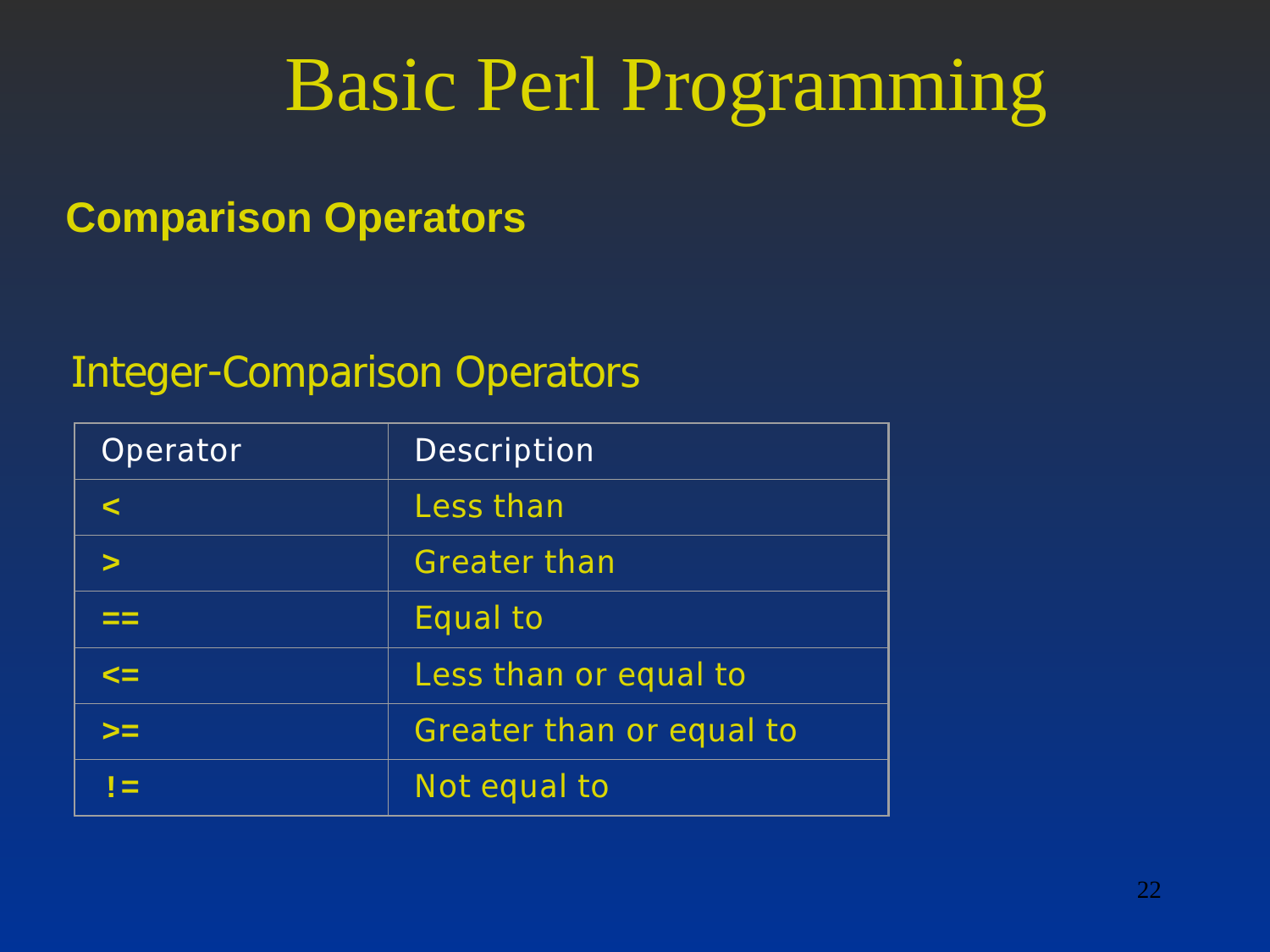

Basic Perl Programming
Comparison Operators

Integer-Comparison Operators

Operator

Description

<

Less than

>

Greater than

==

Equal to

<=

Less than or equal to

>=

Greater than or equal to

!=

Not equal to

22